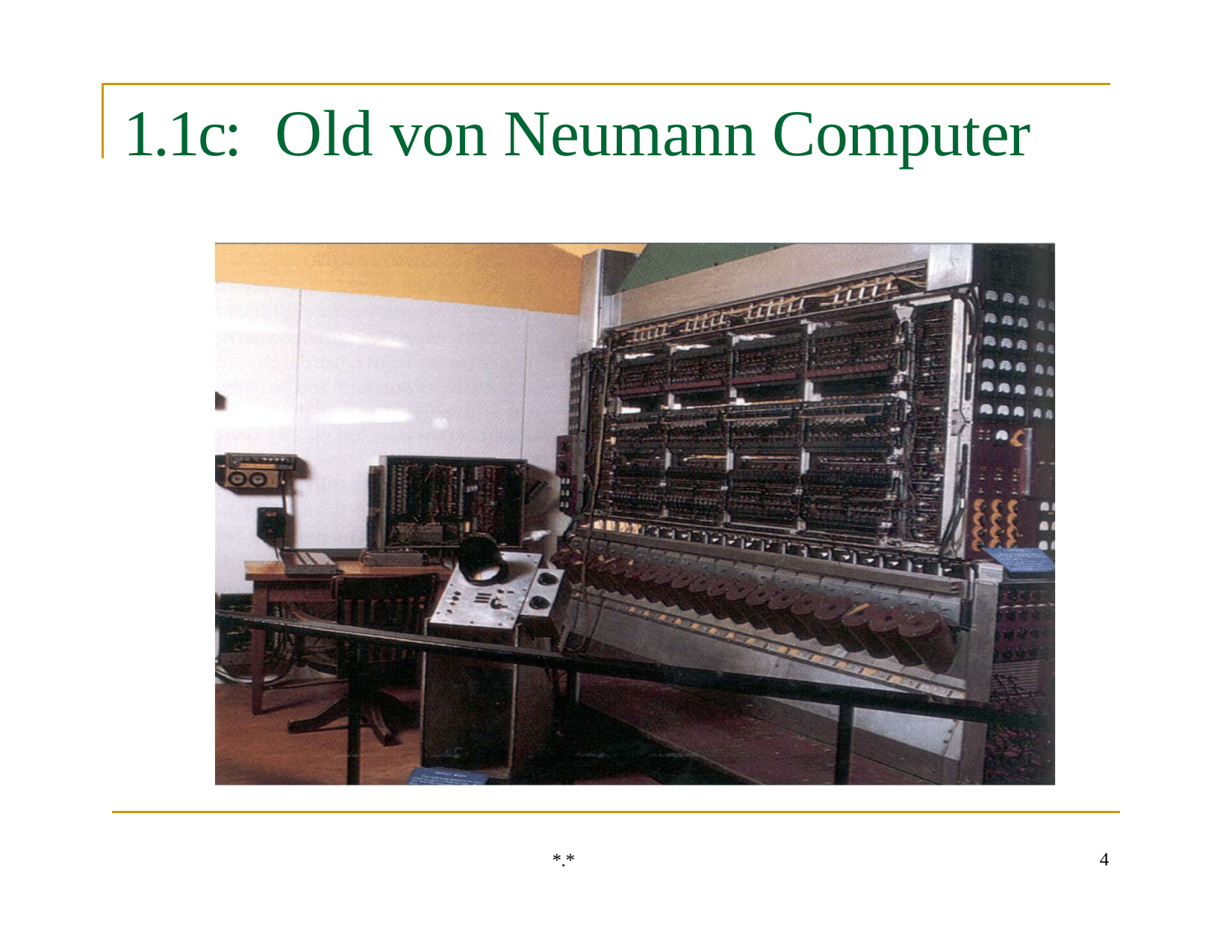

# 1.1c:	Old	von Neumann Computer

4
*.*